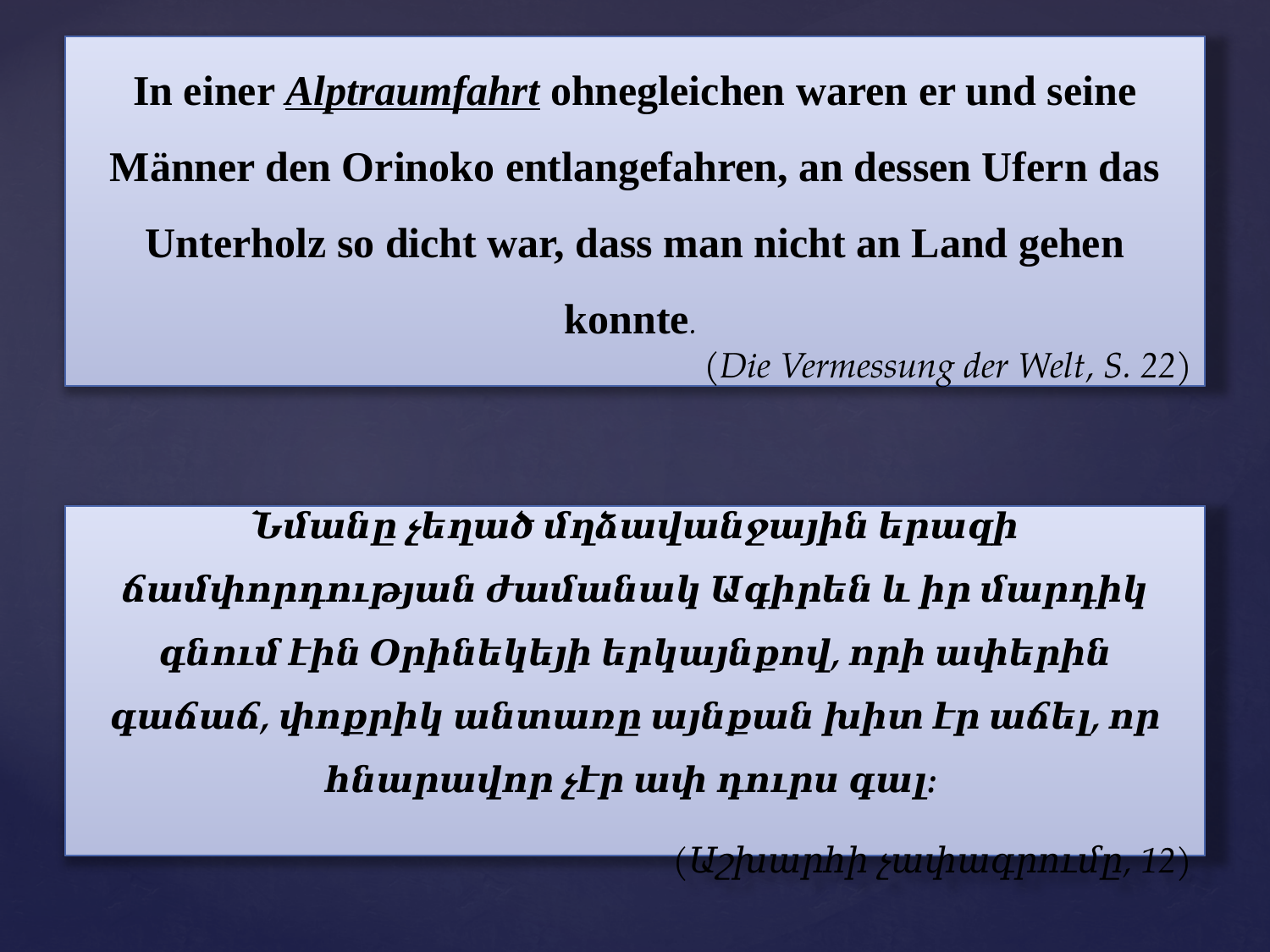

In einer Alptraumfahrt ohnegleichen waren er und seine Männer den Orinoko entlangefahren, an dessen Ufern das Unterholz so dicht war, dass man nicht an Land gehen konnte.
(Die Vermessung der Welt, S. 22)
Նմանը չեղած մղձավանջային երազի ճամփորդության ժամանակ Ագիրեն և իր մարդիկ գնում էին Օրինեկեյի երկայնքով, որի ափերին գաճաճ, փոքրիկ անտառը այնքան խիտ էր աճել, որ հնարավոր չէր ափ դուրս գալ:

(Աշխարհի չափագրումը, 12)